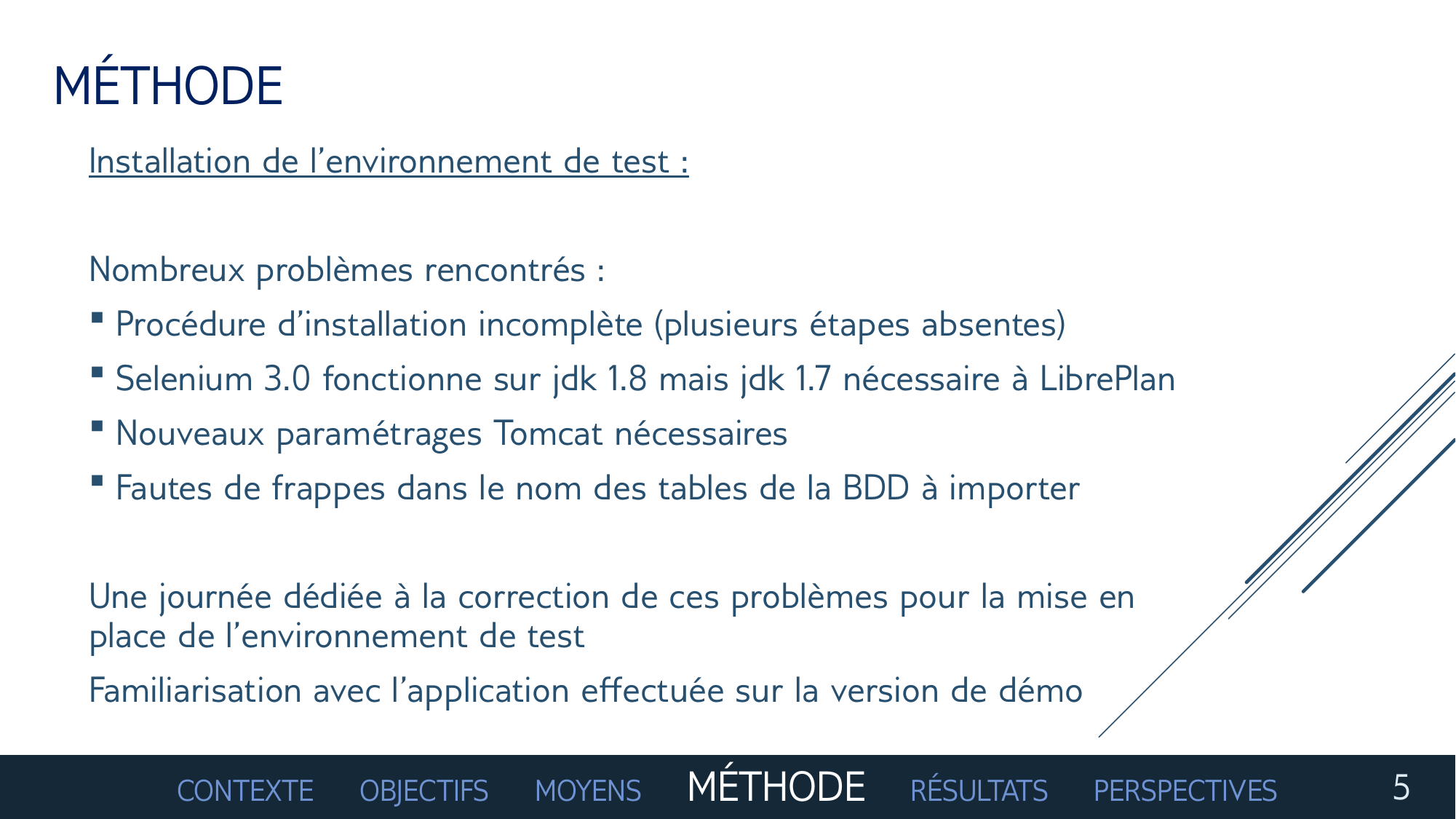

# Méthode
Installation de l’environnement de test :

Nombreux problèmes rencontrés :
Procédure d’installation incomplète (plusieurs étapes absentes)
Selenium 3.0 fonctionne sur jdk 1.8 mais jdk 1.7 nécessaire à LibrePlan
Nouveaux paramétrages Tomcat nécessaires
Fautes de frappes dans le nom des tables de la BDD à importer

Une journée dédiée à la correction de ces problèmes pour la mise en
place de l’environnement de test
Familiarisation avec l’application effectuée sur la version de démo

CONTEXTE     OBJECTIFS     MOYENS     MéTHODE     RéSULTATS     PERSPECTIVES
5